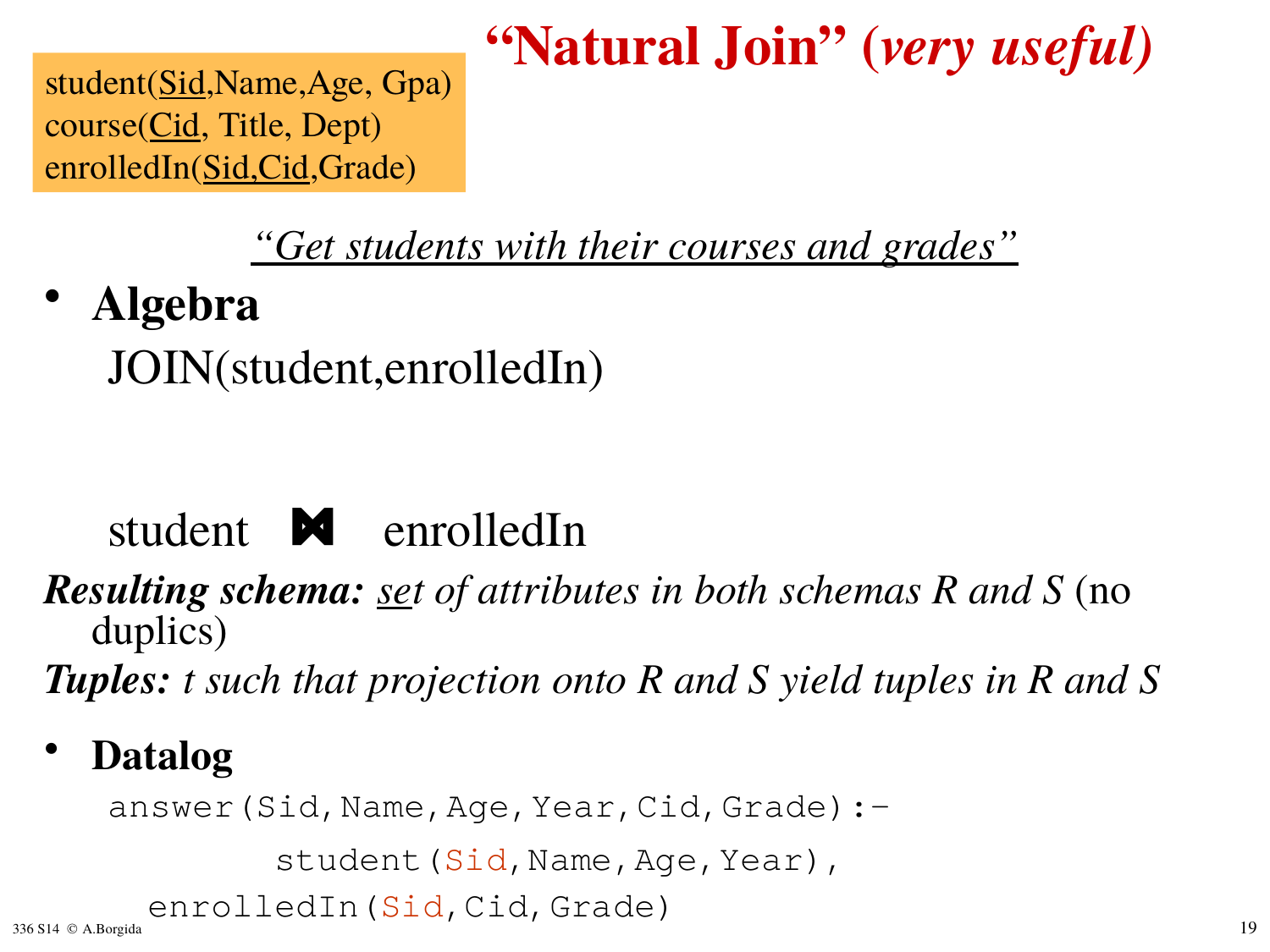

# “Natural Join” (very useful)
student(Sid,Name,Age, Gpa)
course(Cid, Title, Dept)
enrolledIn(Sid,Cid,Grade)
“Get students with their courses and grades”
Algebra
JOIN(student,enrolledIn)

student   ⋈   enrolledIn
Resulting schema: set of attributes in both schemas R and S (no duplics)
Tuples: t such that projection onto R and S yield tuples in R and S

Datalog
answer(Sid,Name,Age,Year,Cid,Grade):-
		student(Sid,Name,Age,Year), 		enrolledIn(Sid,Cid,Grade)